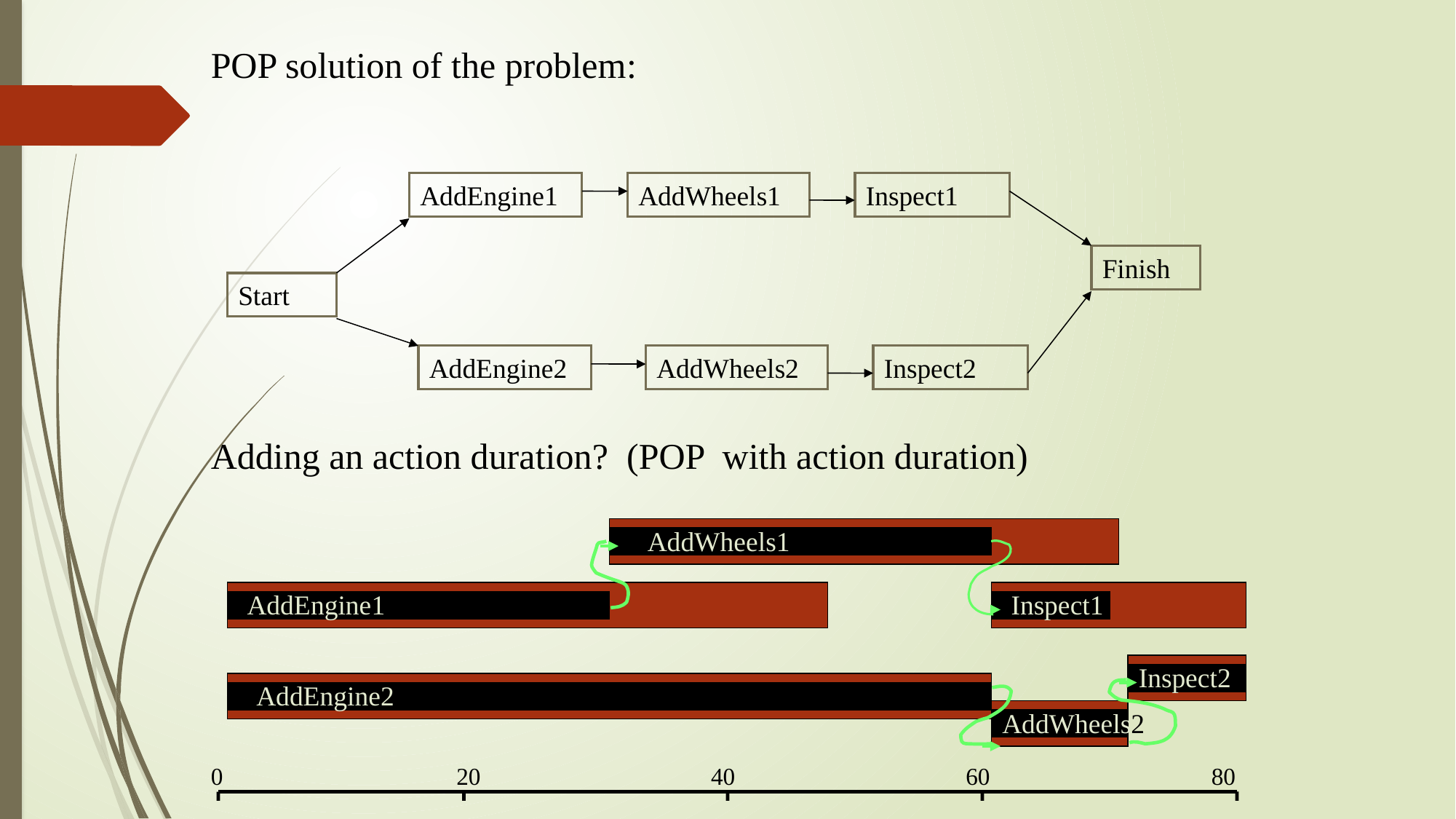

POP solution of the problem:
AddEngine1
AddWheels1
Inspect1

Finish
Start

AddEngine2
AddWheels2
Inspect2

Adding an action duration?  (POP  with action duration)

AddWheels1

AddEngine1

Inspect1

Inspect2

AddEngine2

AddWheels2

0
20
40
60
80